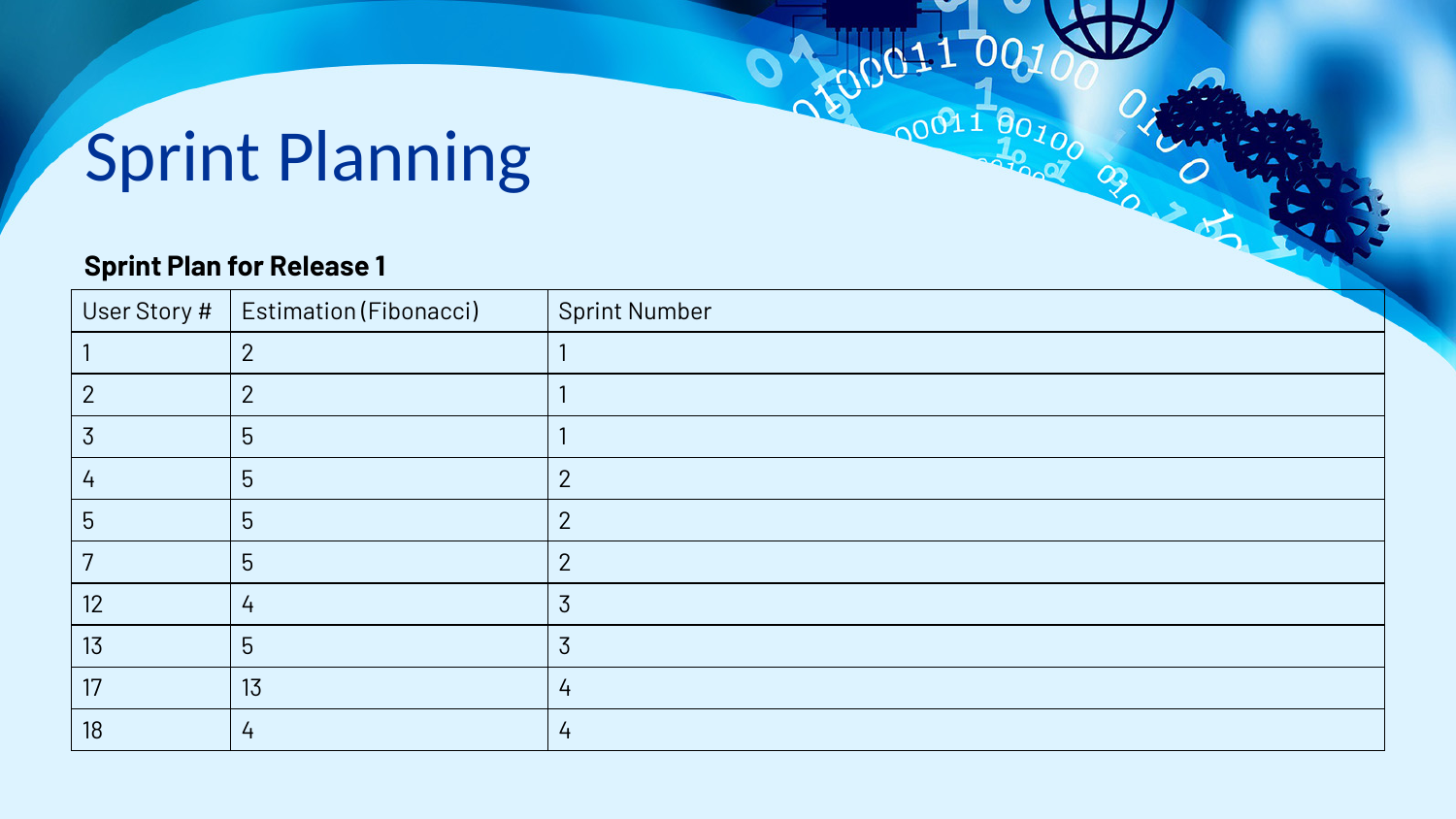

# Sprint Planning
Sprint Plan for Release 1
| User Story # | Estimation (Fibonacci) | Sprint Number |
| --- | --- | --- |
| 1 | 2 | 1 |
| 2 | 2 | 1 |
| 3 | 5 | 1 |
| 4 | 5 | 2 |
| 5 | 5 | 2 |
| 7 | 5 | 2 |
| 12 | 4 | 3 |
| 13 | 5 | 3 |
| 17 | 13 | 4 |
| 18 | 4 | 4 |